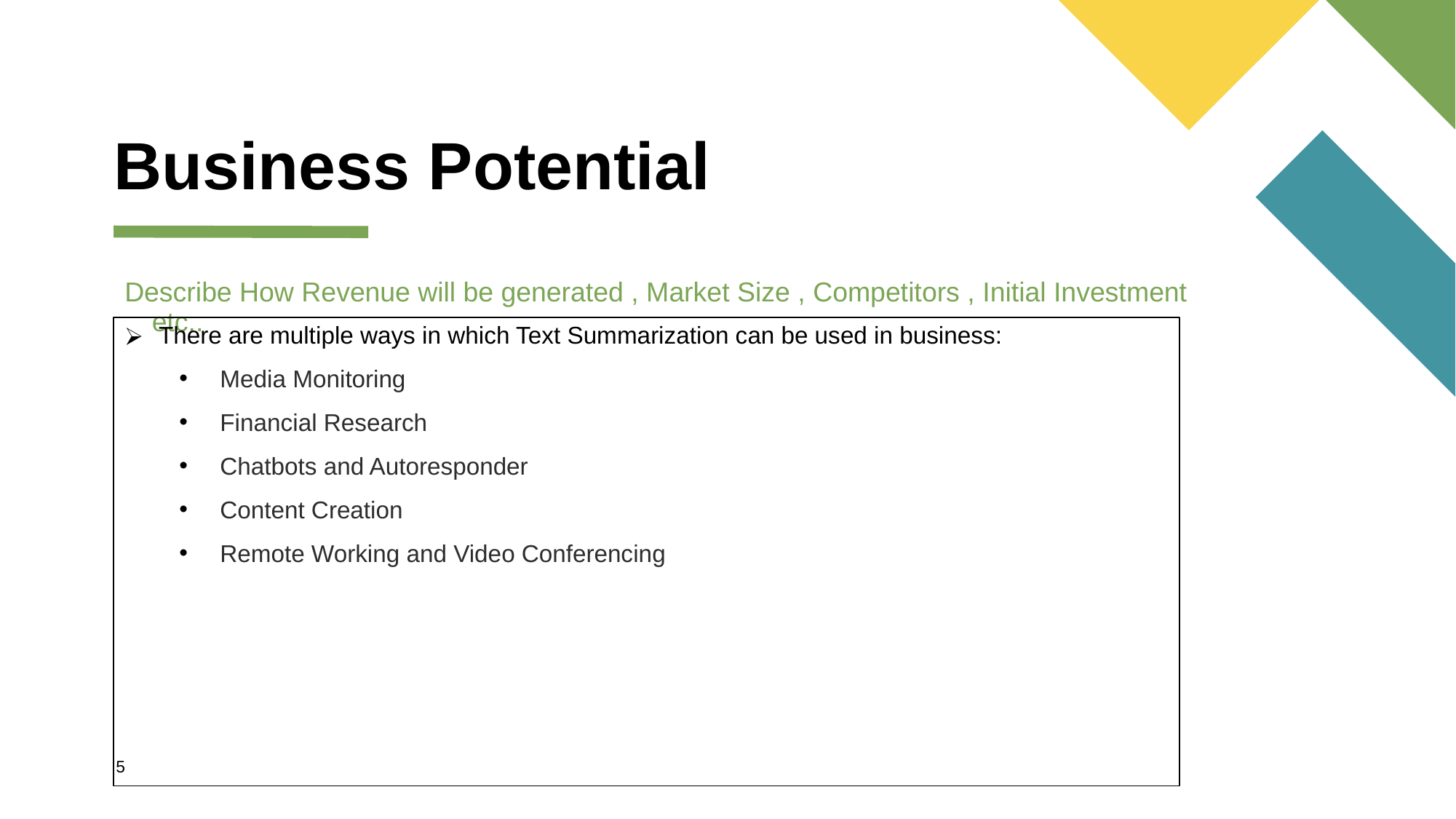

# Business Potential
Describe How Revenue will be generated , Market Size , Competitors , Initial Investment etc..
There are multiple ways in which Text Summarization can be used in business:
Media Monitoring
Financial Research
Chatbots and Autoresponder
Content Creation
Remote Working and Video Conferencing

5